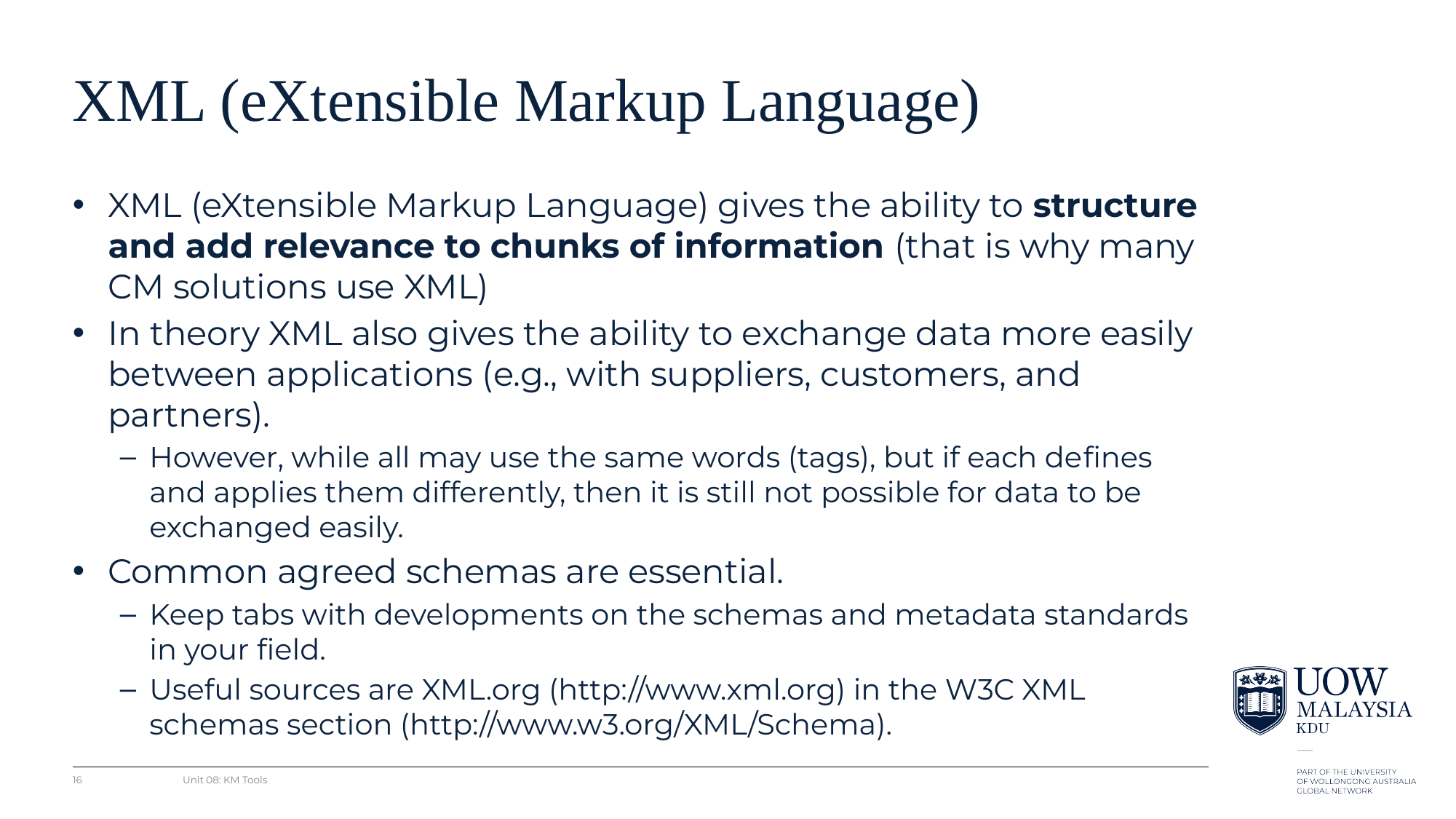

# XML (eXtensible Markup Language)
XML (eXtensible Markup Language) gives the ability to structure and add relevance to chunks of information (that is why many CM solutions use XML)
In theory XML also gives the ability to exchange data more easily between applications (e.g., with suppliers, customers, and partners).
However, while all may use the same words (tags), but if each deﬁnes and applies them differently, then it is still not possible for data to be exchanged easily.
Common agreed schemas are essential.
Keep tabs with developments on the schemas and metadata standards in your ﬁeld.
Useful sources are XML.org (http://www.xml.org) in the W3C XML schemas section (http://www.w3.org/XML/Schema).
16
Unit 08: KM Tools